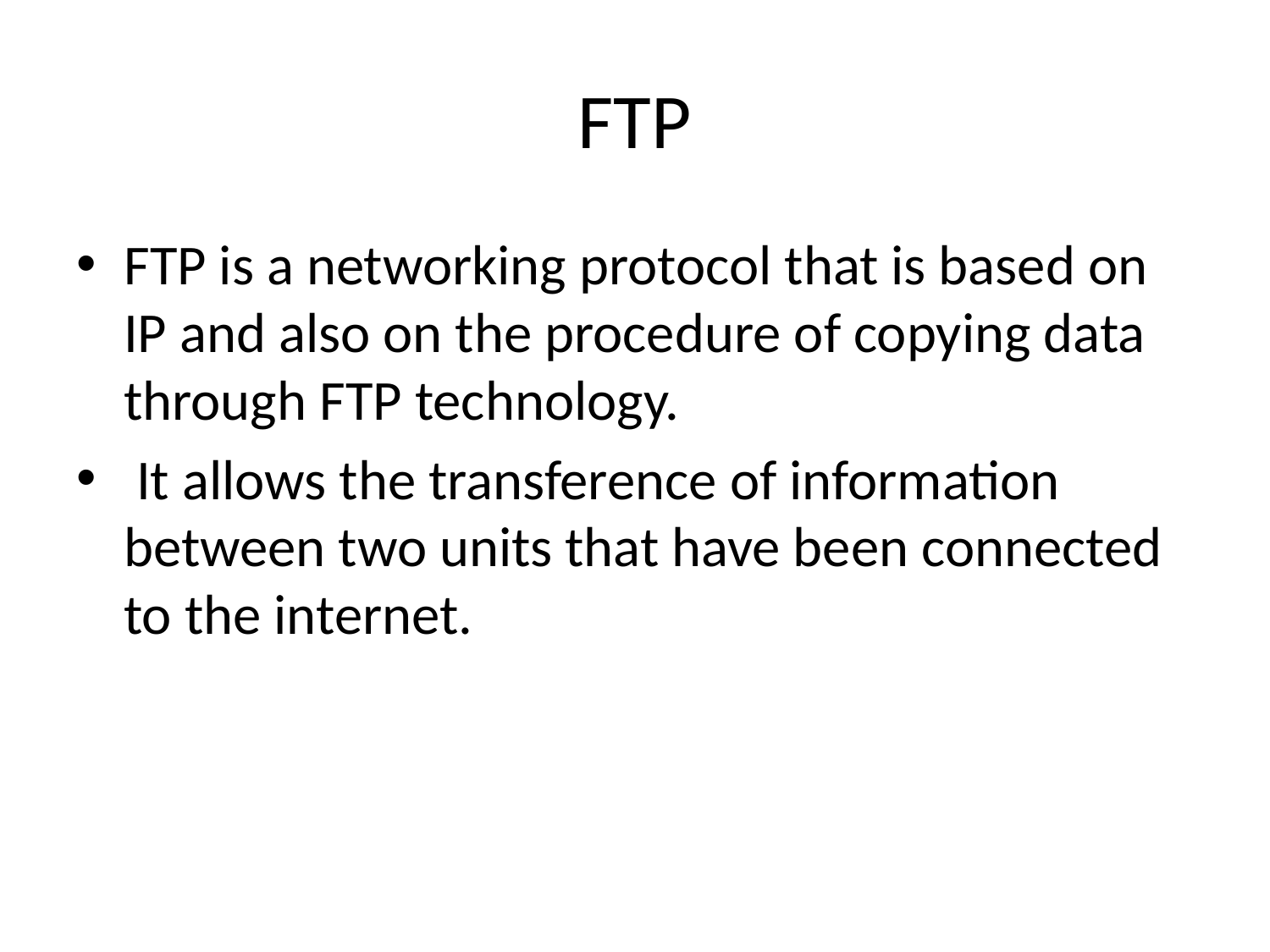

# FTP
FTP is a networking protocol that is based on IP and also on the procedure of copying data through FTP technology.
 It allows the transference of information between two units that have been connected to the internet.